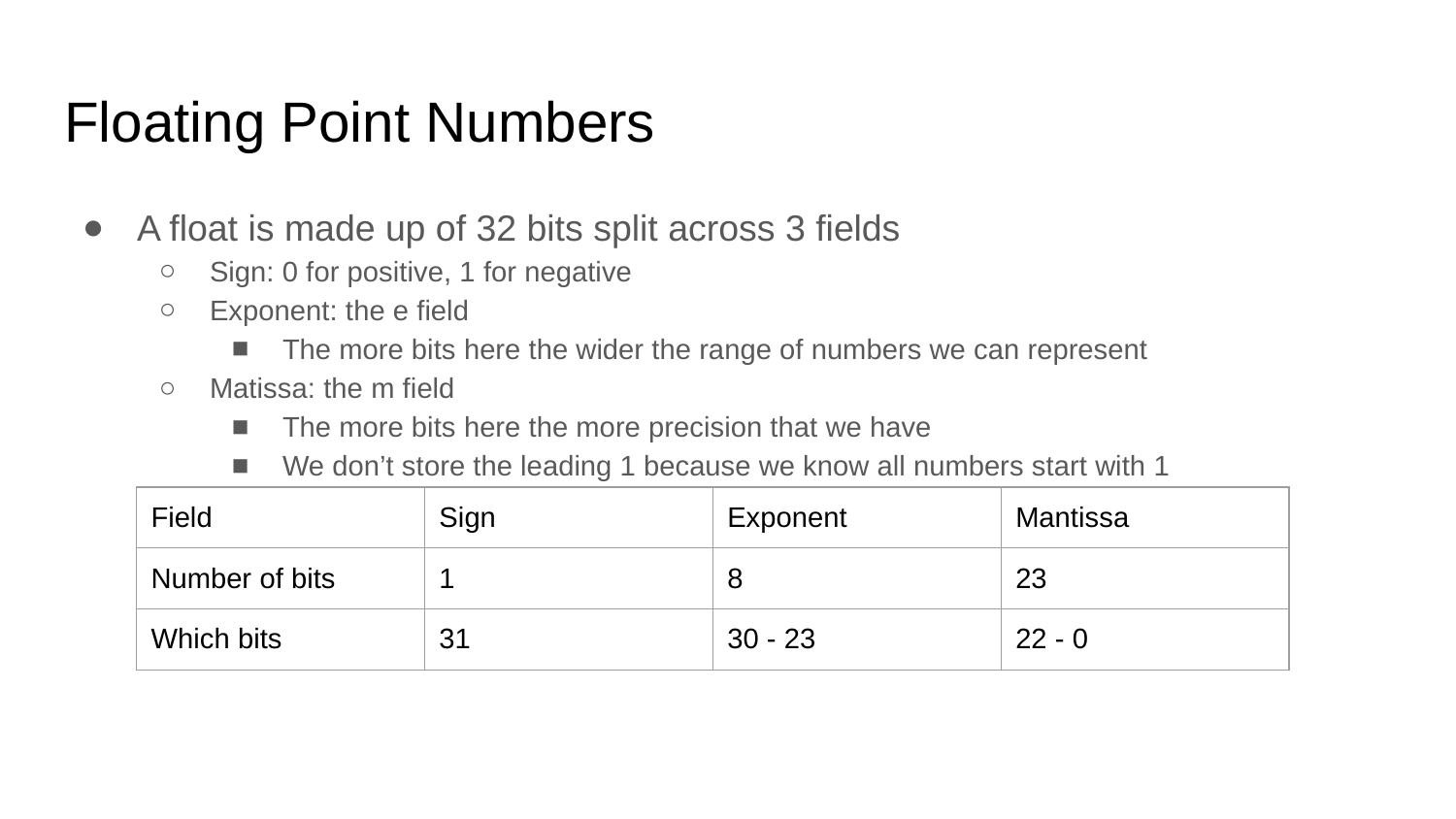

# Floating Point Numbers
A float is made up of 32 bits split across 3 fields
Sign: 0 for positive, 1 for negative
Exponent: the e field
The more bits here the wider the range of numbers we can represent
Matissa: the m field
The more bits here the more precision that we have
We don’t store the leading 1 because we know all numbers start with 1
| Field | Sign | Exponent | Mantissa |
| --- | --- | --- | --- |
| Number of bits | 1 | 8 | 23 |
| Which bits | 31 | 30 - 23 | 22 - 0 |